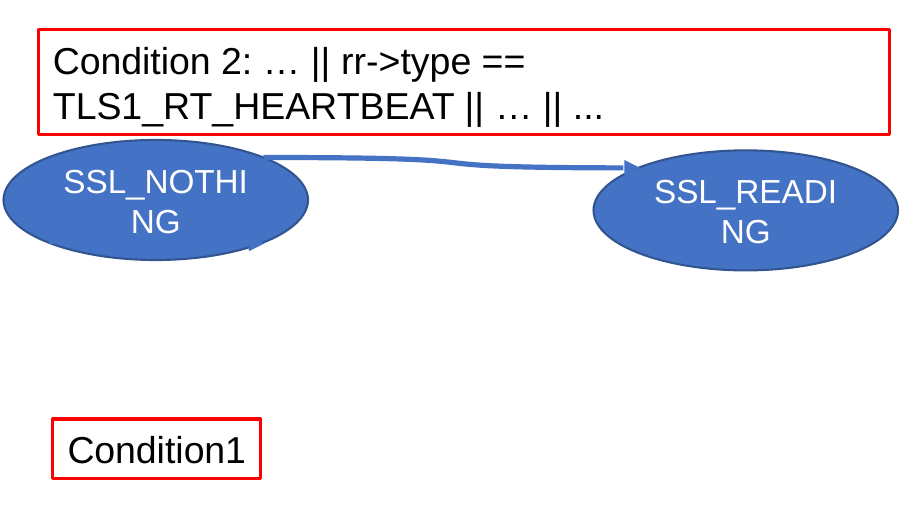

Condition 2: … || rr->type == TLS1_RT_HEARTBEAT || … || ...
SSL_NOTHING
SSL_READING
Condition1